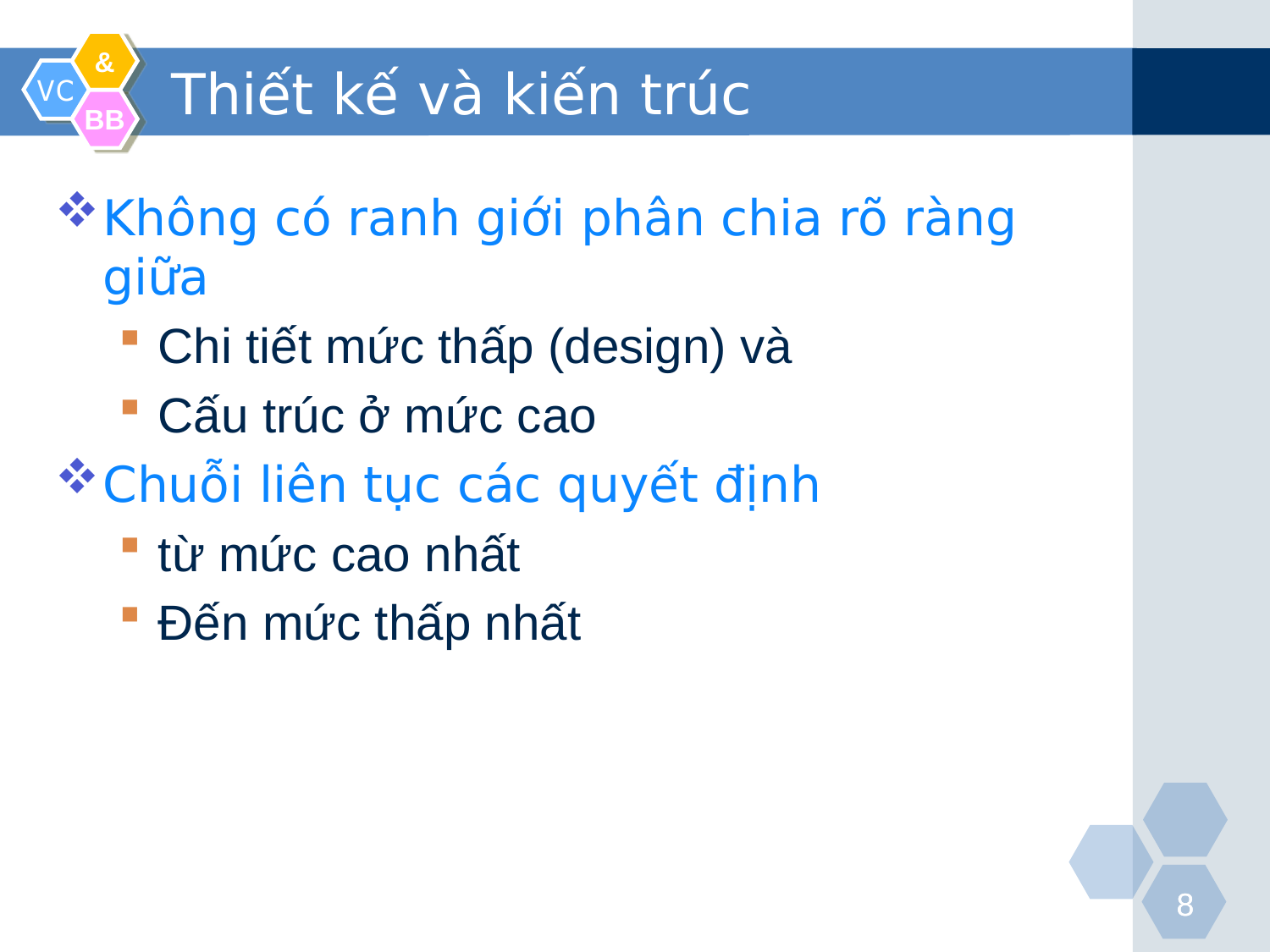

# Thiết kế và kiến trúc
Không có ranh giới phân chia rõ ràng giữa
Chi tiết mức thấp (design) và
Cấu trúc ở mức cao
Chuỗi liên tục các quyết định
từ mức cao nhất
Đến mức thấp nhất